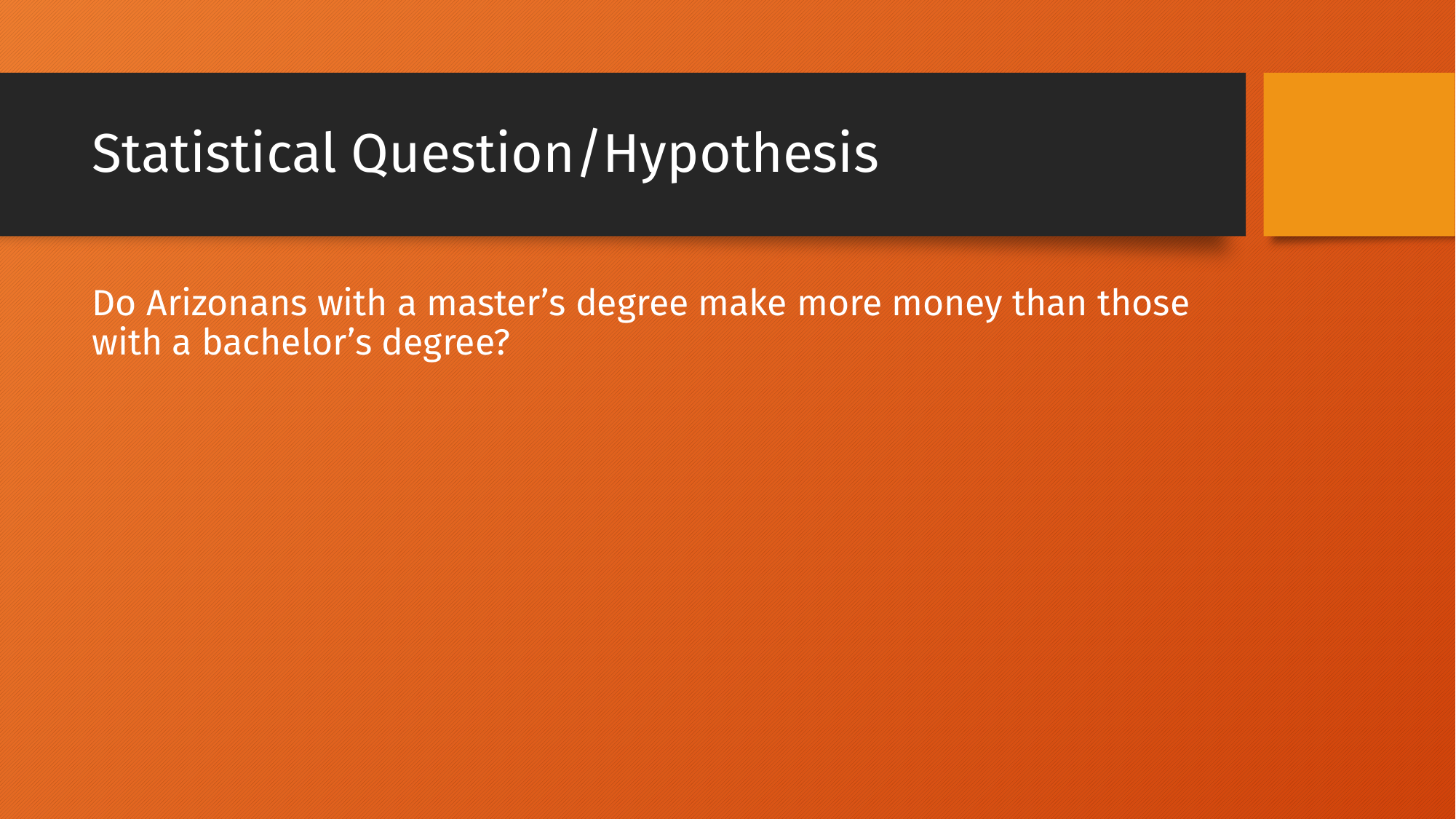

# Statistical Question/Hypothesis
Do Arizonans with a master’s degree make more money than those with a bachelor’s degree?